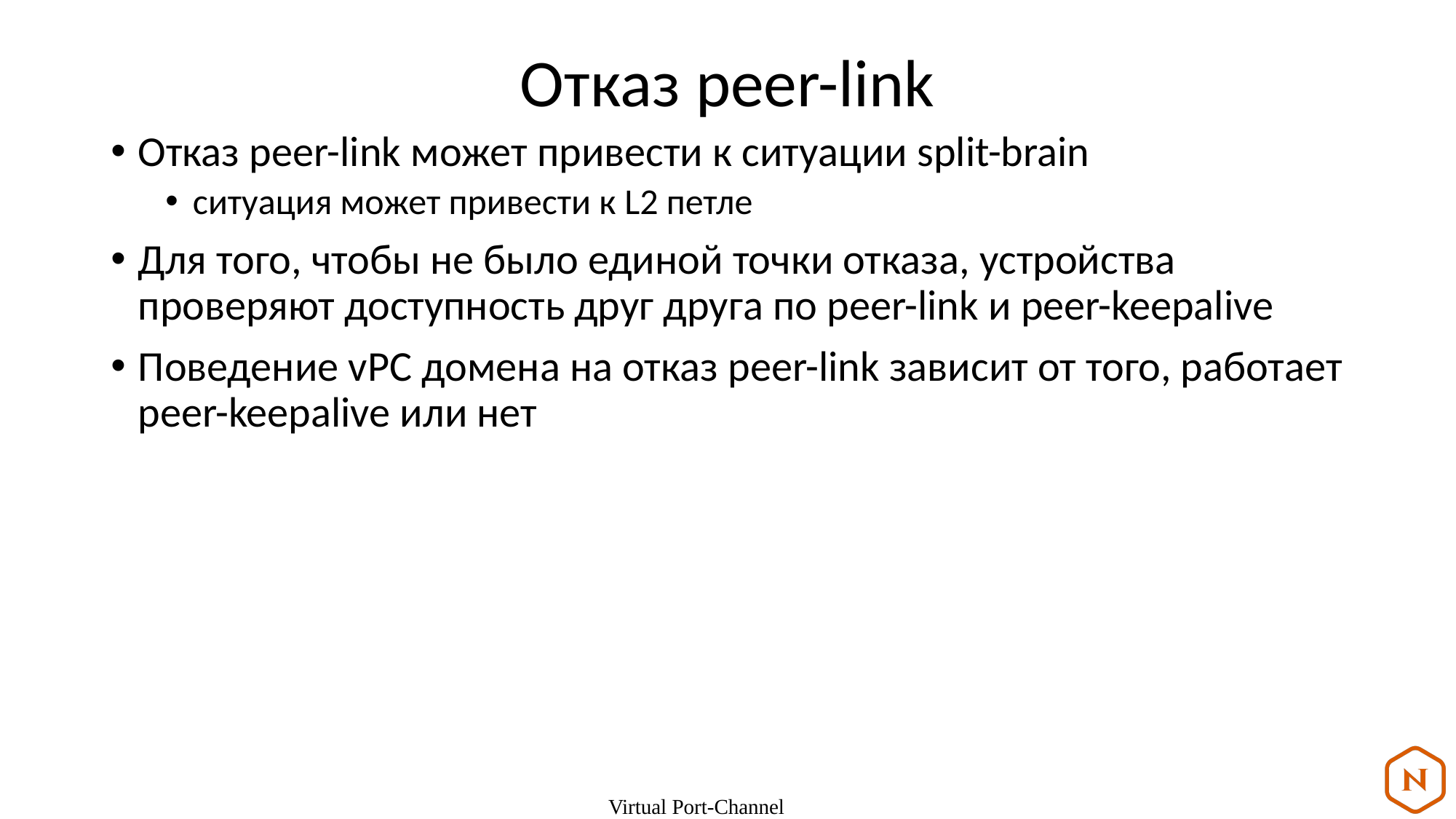

# Отказ peer-link
Отказ peer-link может привести к ситуации split-brain
ситуация может привести к L2 петле
Для того, чтобы не было единой точки отказа, устройства проверяют доступность друг друга по peer-link и peer-keepalive
Поведение vPC домена на отказ peer-link зависит от того, работает peer-keepalive или нет
Virtual Port-Channel